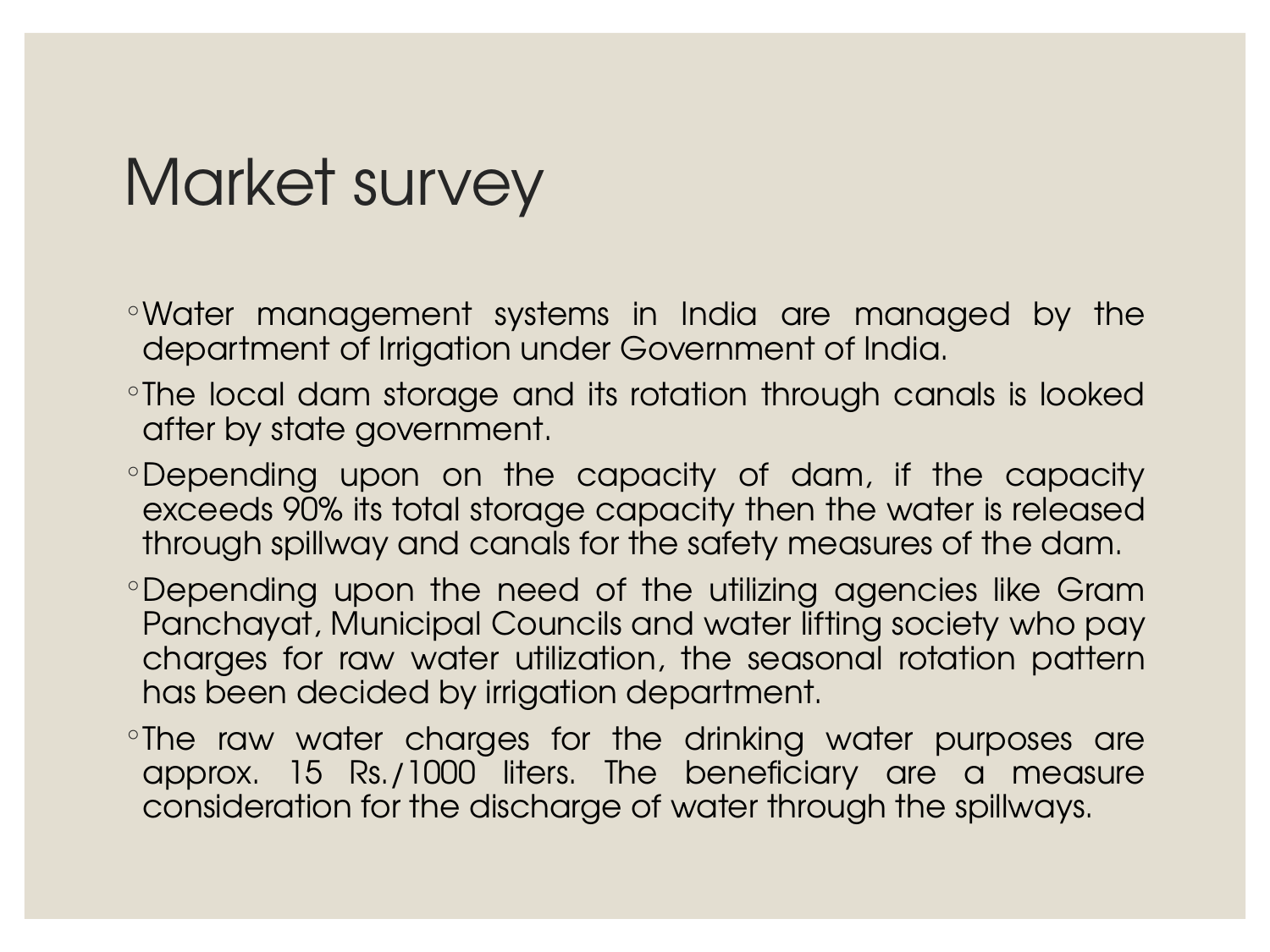

# Market survey
Water management systems in India are managed by the department of Irrigation under Government of India.
The local dam storage and its rotation through canals is looked after by state government.
Depending upon on the capacity of dam, if the capacity exceeds 90% its total storage capacity then the water is released through spillway and canals for the safety measures of the dam.
Depending upon the need of the utilizing agencies like Gram Panchayat, Municipal Councils and water lifting society who pay charges for raw water utilization, the seasonal rotation pattern has been decided by irrigation department.
The raw water charges for the drinking water purposes are approx. 15 Rs./1000 liters. The beneficiary are a measure consideration for the discharge of water through the spillways.